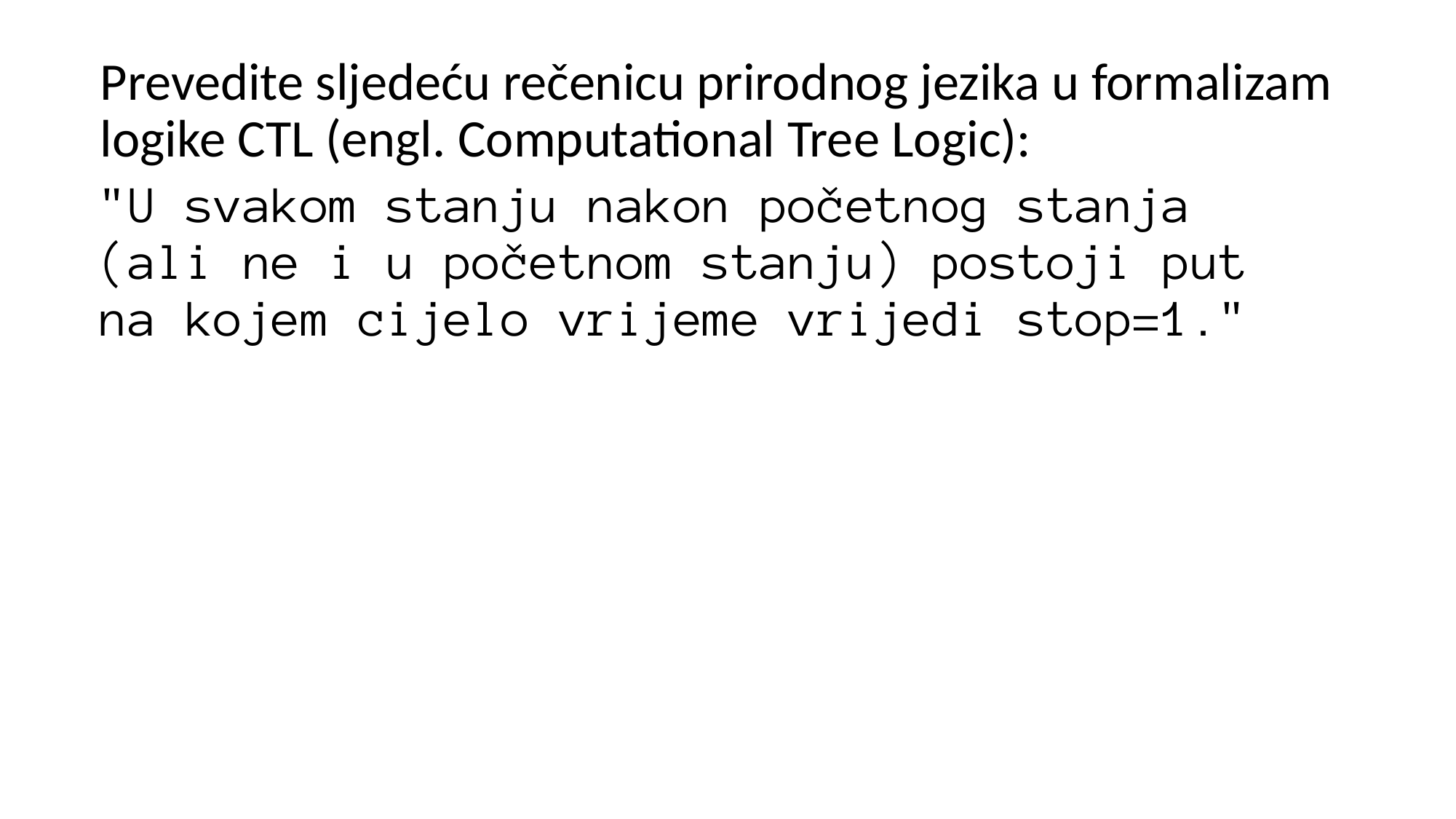

Prevedite sljedeću rečenicu prirodnog jezika u formalizam logike CTL (engl. Computational Tree Logic):
"U svakom stanju nakon početnog stanja (ali ne i u početnom stanju) postoji put na kojem cijelo vrijeme vrijedi stop=1."